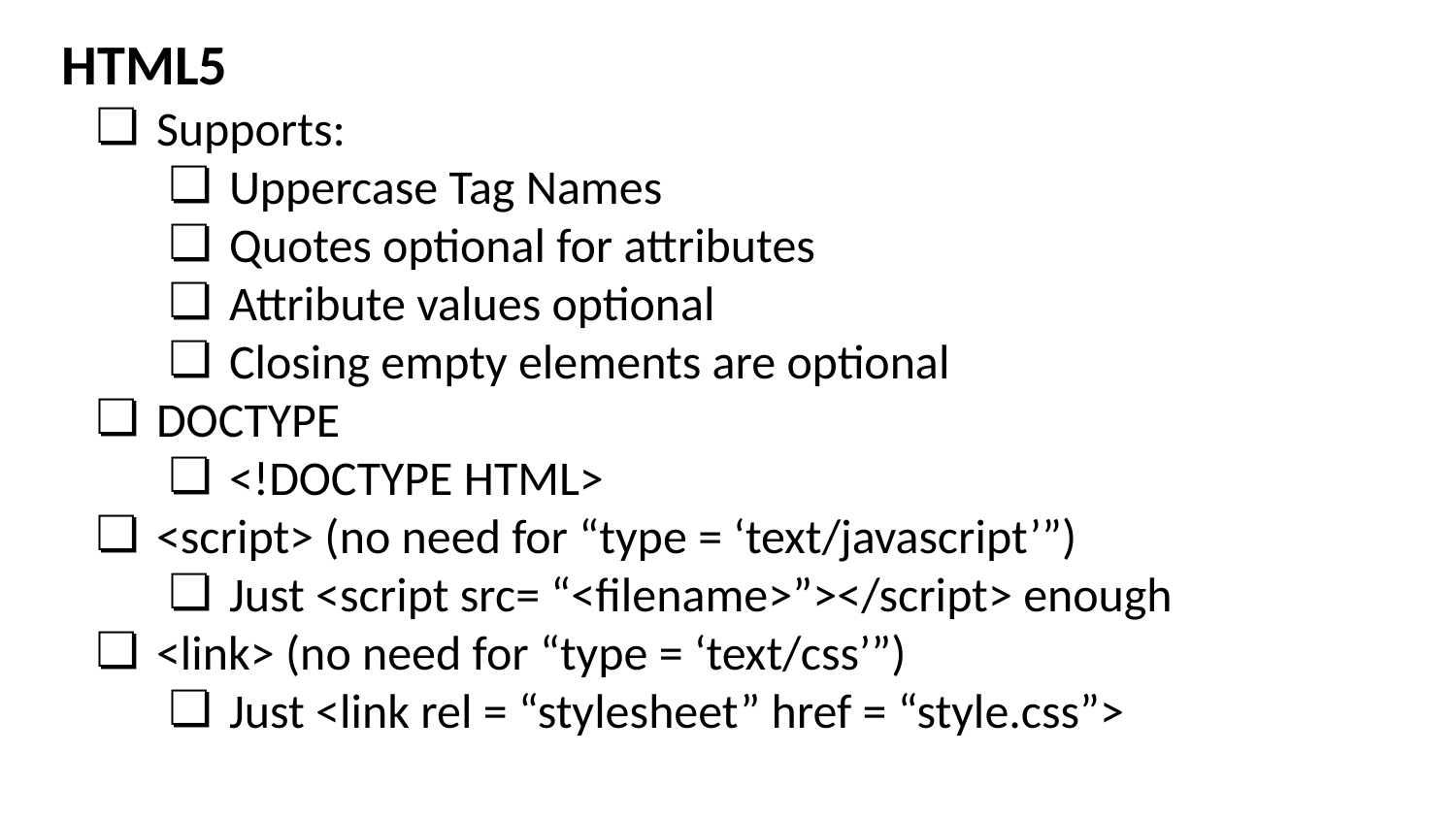

# HTML5
Supports:
Uppercase Tag Names
Quotes optional for attributes
Attribute values optional
Closing empty elements are optional
DOCTYPE
<!DOCTYPE HTML>
<script> (no need for “type = ‘text/javascript’”)
Just <script src= “<filename>”></script> enough
<link> (no need for “type = ‘text/css’”)
Just <link rel = “stylesheet” href = “style.css”>